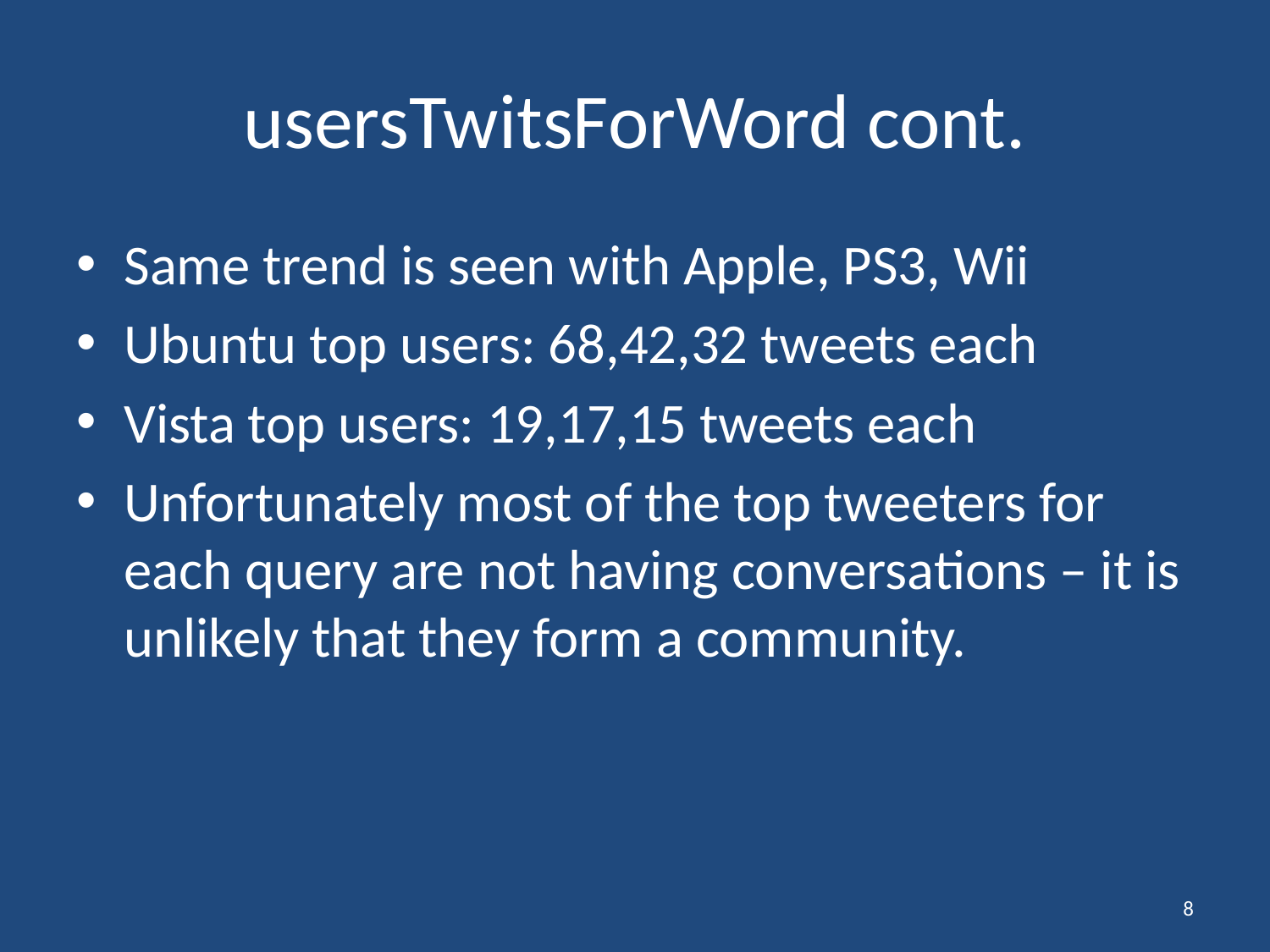

# usersTwitsForWord cont.
Same trend is seen with Apple, PS3, Wii
Ubuntu top users: 68,42,32 tweets each
Vista top users: 19,17,15 tweets each
Unfortunately most of the top tweeters for each query are not having conversations – it is unlikely that they form a community.
8